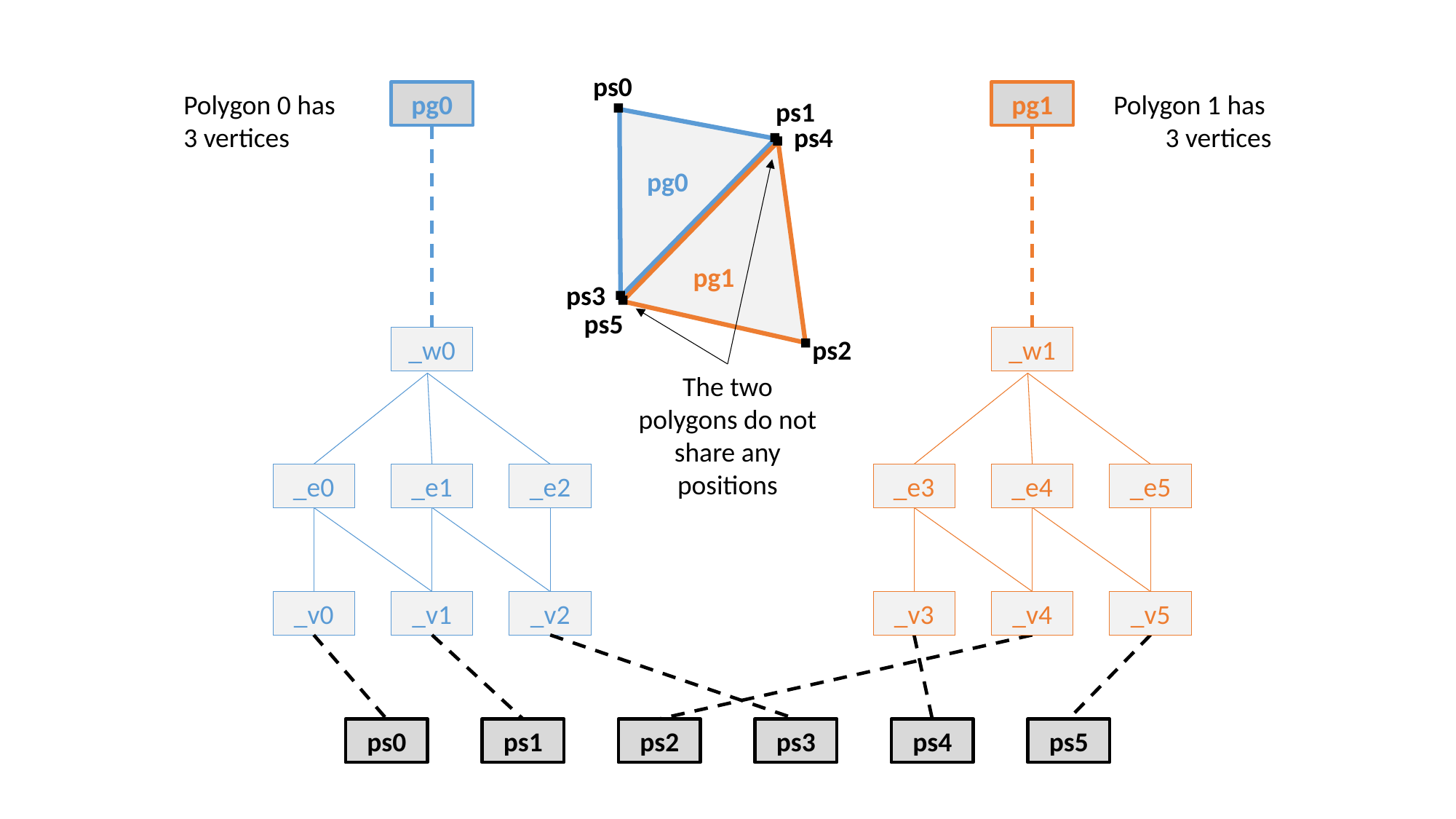

ps0
ps1

ps4

pg0
pg1
ps3

ps5
ps2

Polygon 0 has
3 vertices
pg0
pg1
Polygon 1 has
3 vertices
_w0
_w1
The two polygons do not share any positions
_e0
_e1
_e2
_e3
_e4
_e5
_v0
_v1
_v2
_v3
_v4
_v5
ps0
ps1
ps2
ps3
ps4
ps5